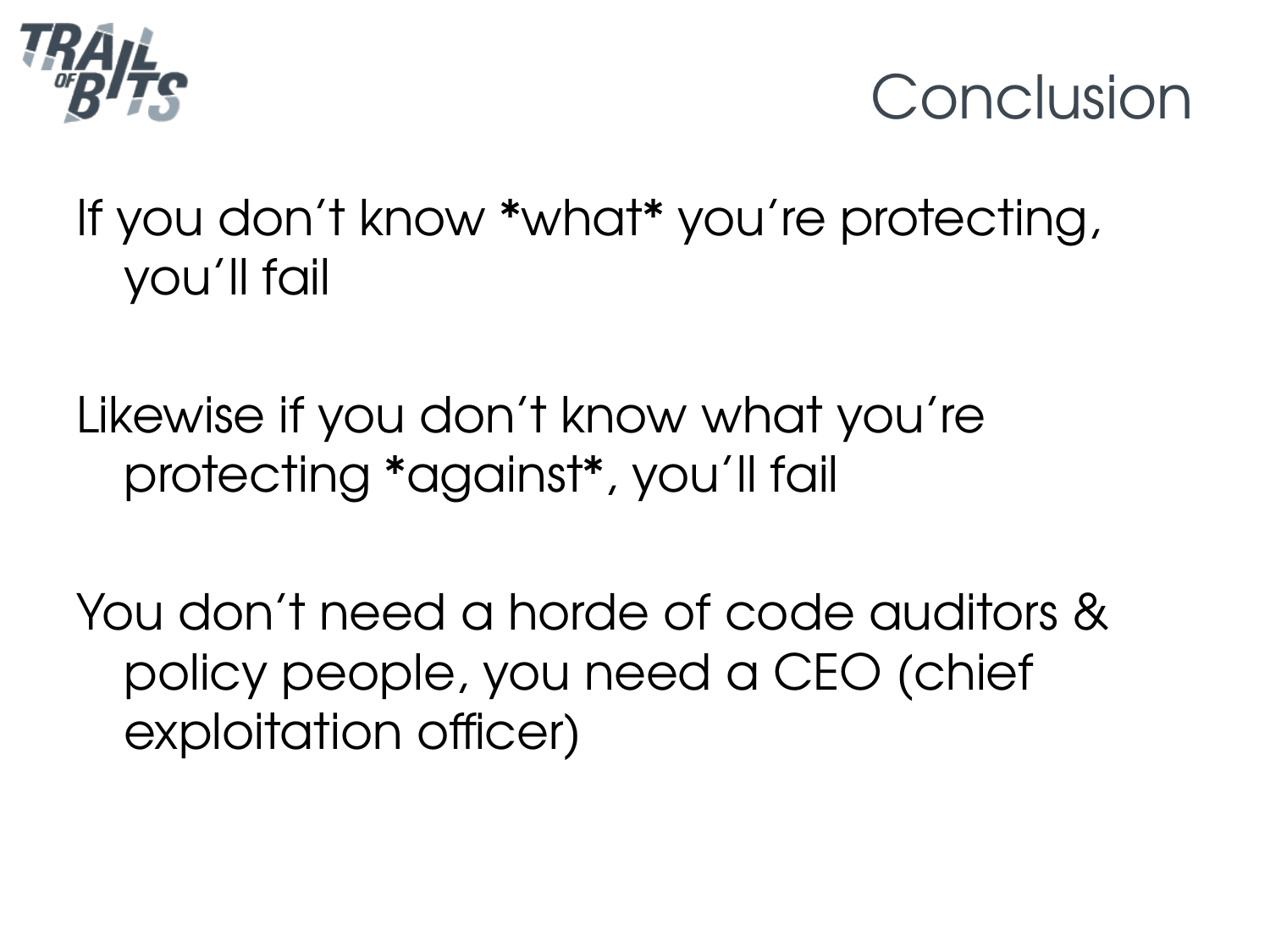

# Conclusion
If you don’t know *what* you’re protecting, you’ll fail

Likewise if you don’t know what you’re protecting *against*, you’ll fail

You don’t need a horde of code auditors & policy people, you need a CEO (chief exploitation officer)